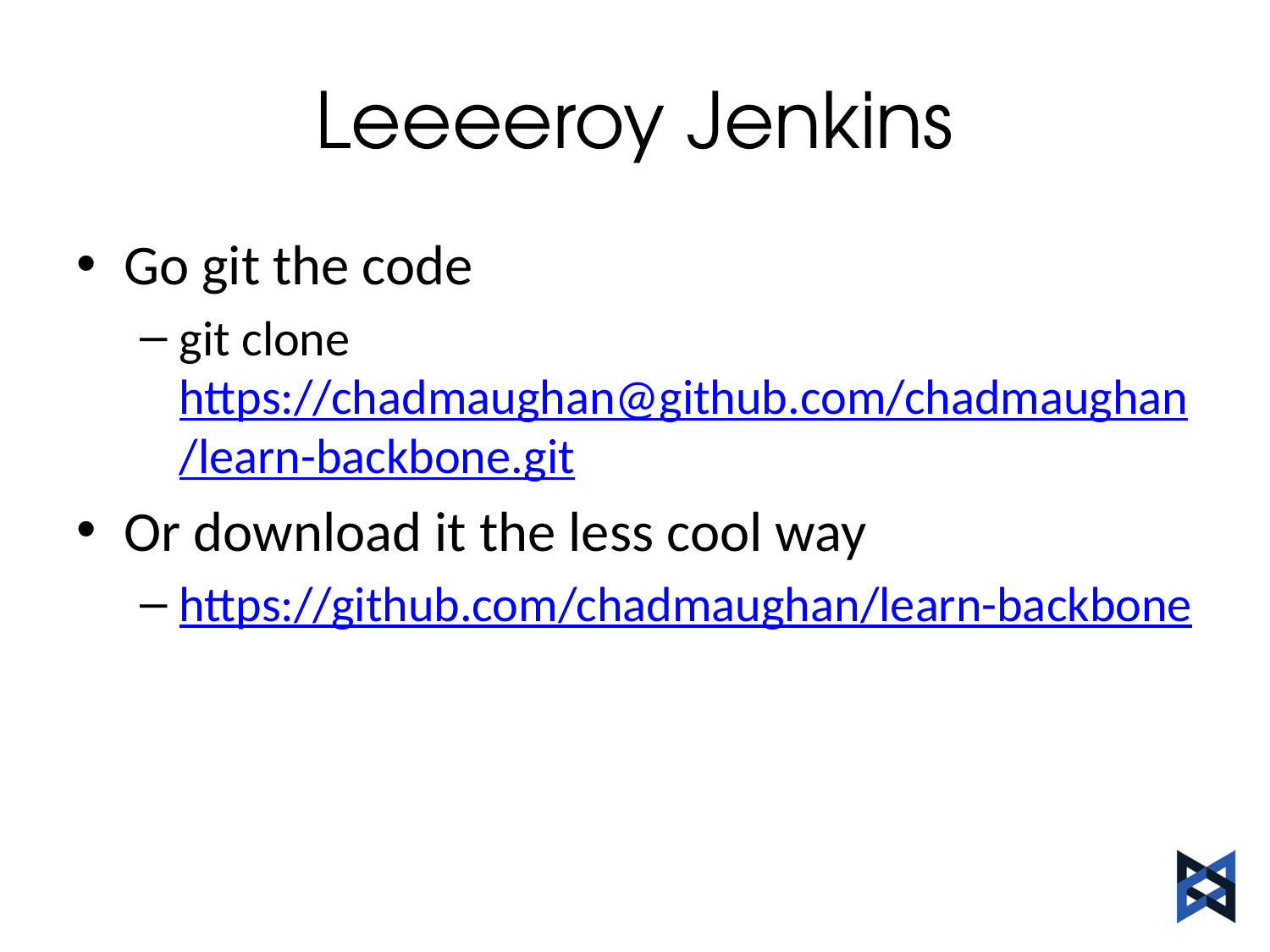

# Leeeeroy Jenkins
Go git the code
git clone https://chadmaughan@github.com/chadmaughan/learn-backbone.git
Or download it the less cool way
https://github.com/chadmaughan/learn-backbone